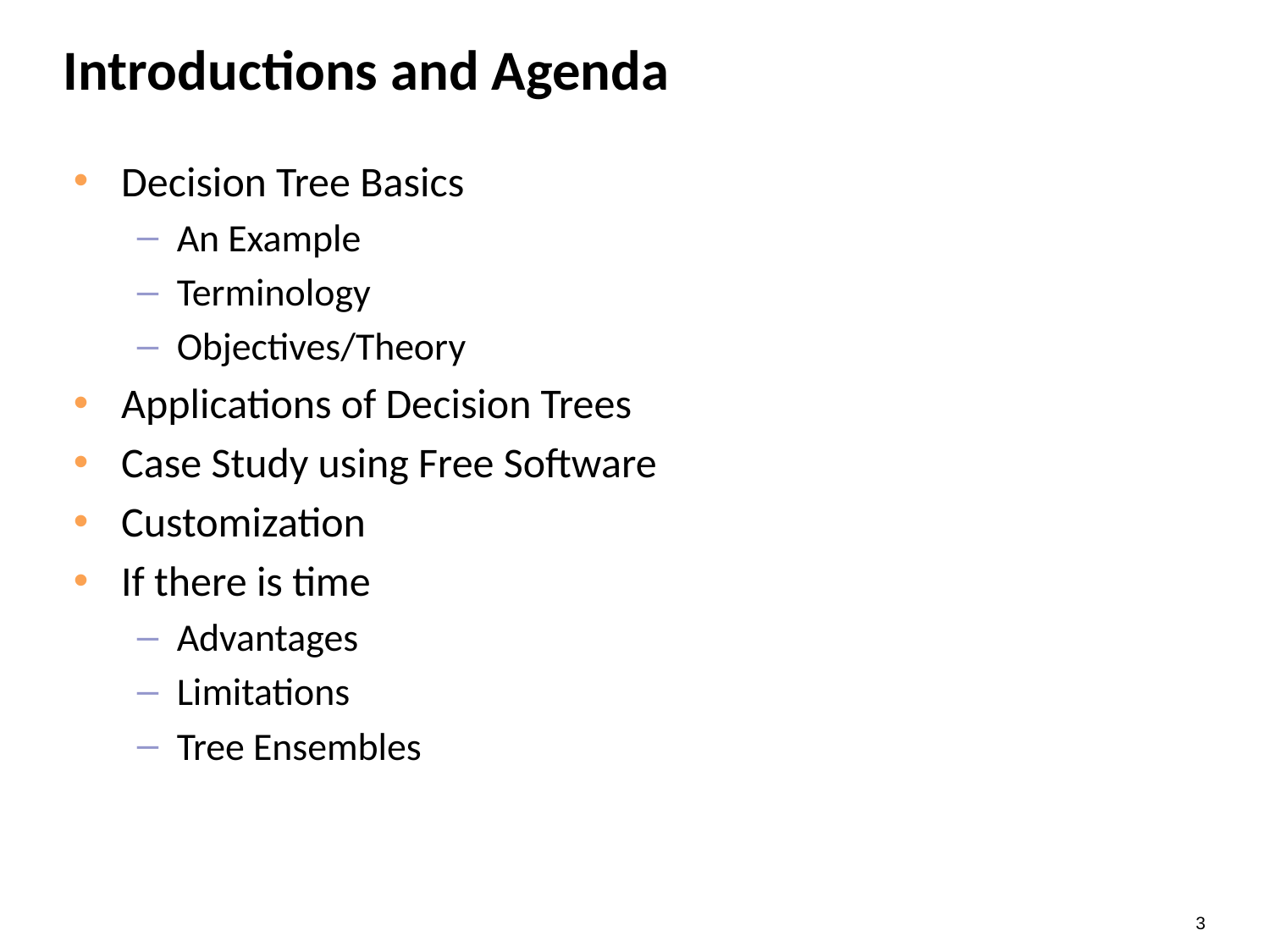

# Introductions and Agenda
Decision Tree Basics
An Example
Terminology
Objectives/Theory
Applications of Decision Trees
Case Study using Free Software
Customization
If there is time
Advantages
Limitations
Tree Ensembles